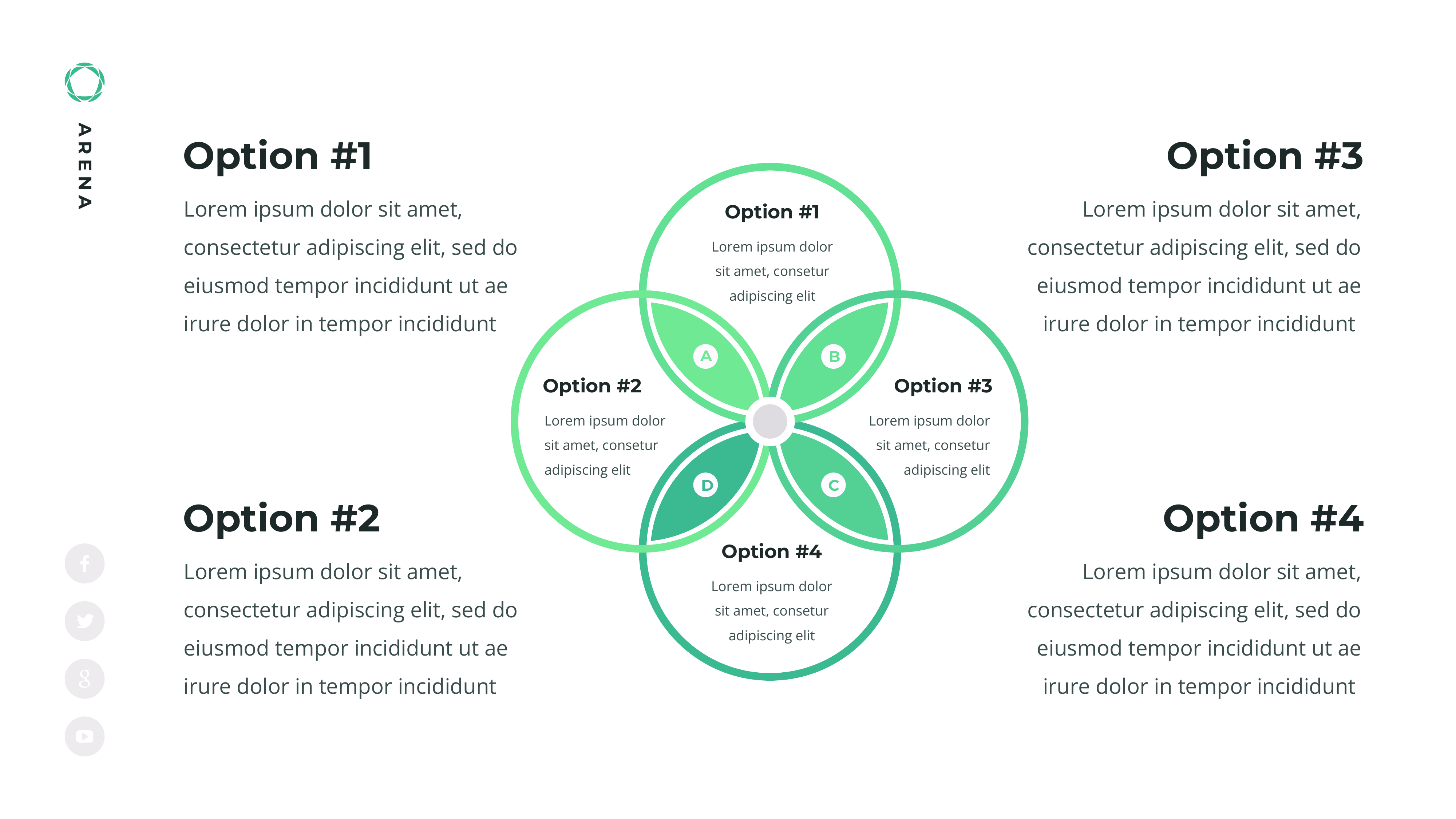

Option #1
Lorem ipsum dolor sit amet, consectetur adipiscing elit, sed do eiusmod tempor incididunt ut ae irure dolor in tempor incididunt
Option #2
Lorem ipsum dolor sit amet, consectetur adipiscing elit, sed do eiusmod tempor incididunt ut ae irure dolor in tempor incididunt
Option #3
Lorem ipsum dolor sit amet, consectetur adipiscing elit, sed do eiusmod tempor incididunt ut ae irure dolor in tempor incididunt
Option #4
Lorem ipsum dolor sit amet, consectetur adipiscing elit, sed do eiusmod tempor incididunt ut ae irure dolor in tempor incididunt

Option #1
Lorem ipsum dolor sit amet, consetur adipiscing elit
A

B
Option #2
Lorem ipsum dolor sit amet, consetur adipiscing elit
Option #3
Lorem ipsum dolor sit amet, consetur adipiscing elit

D
C
Option #4
Lorem ipsum dolor sit amet, consetur adipiscing elit